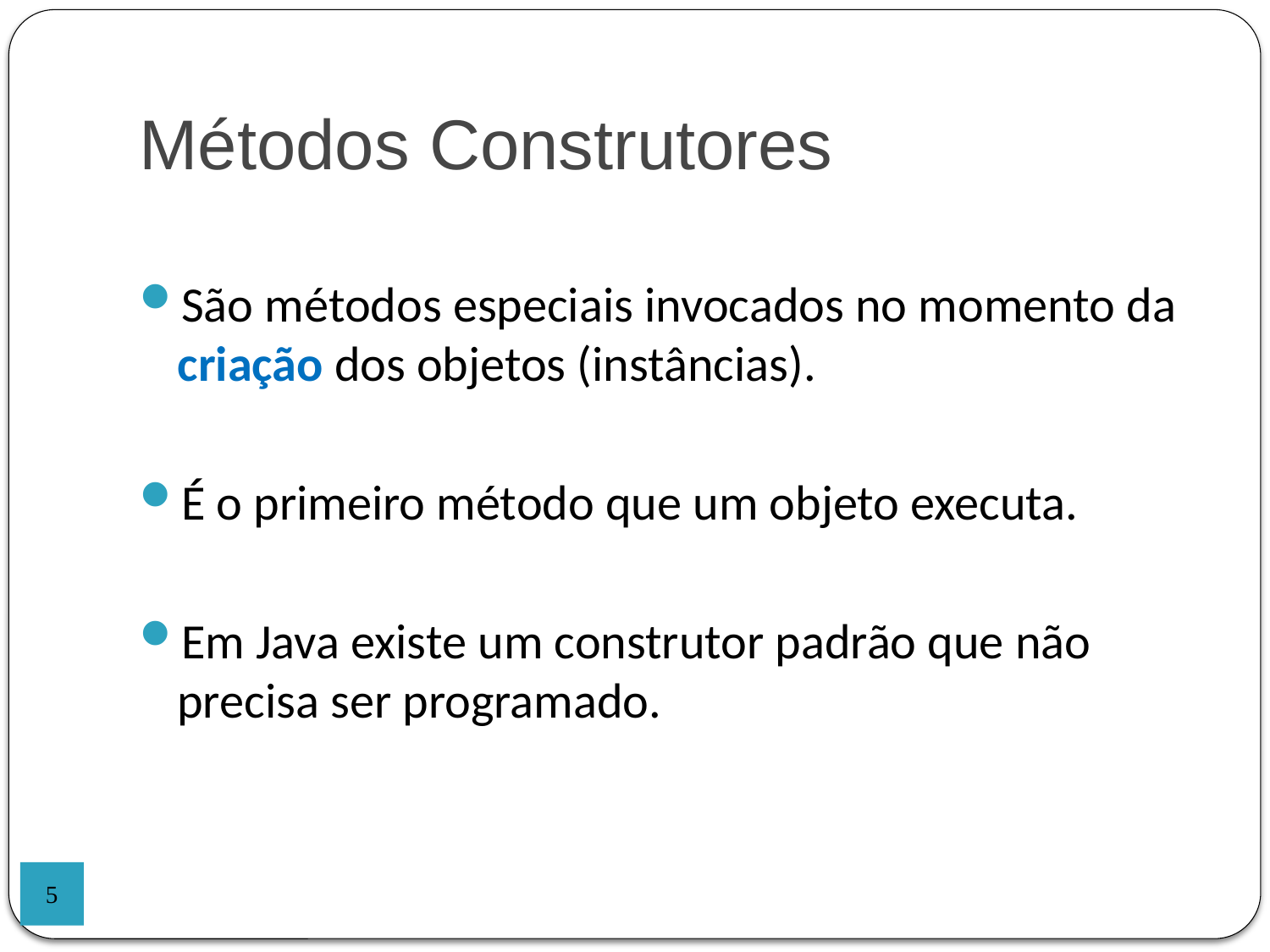

Métodos Construtores

São métodos especiais invocados no momento da criação dos objetos (instâncias).

É o primeiro método que um objeto executa.

Em Java existe um construtor padrão que não precisa ser programado.

5